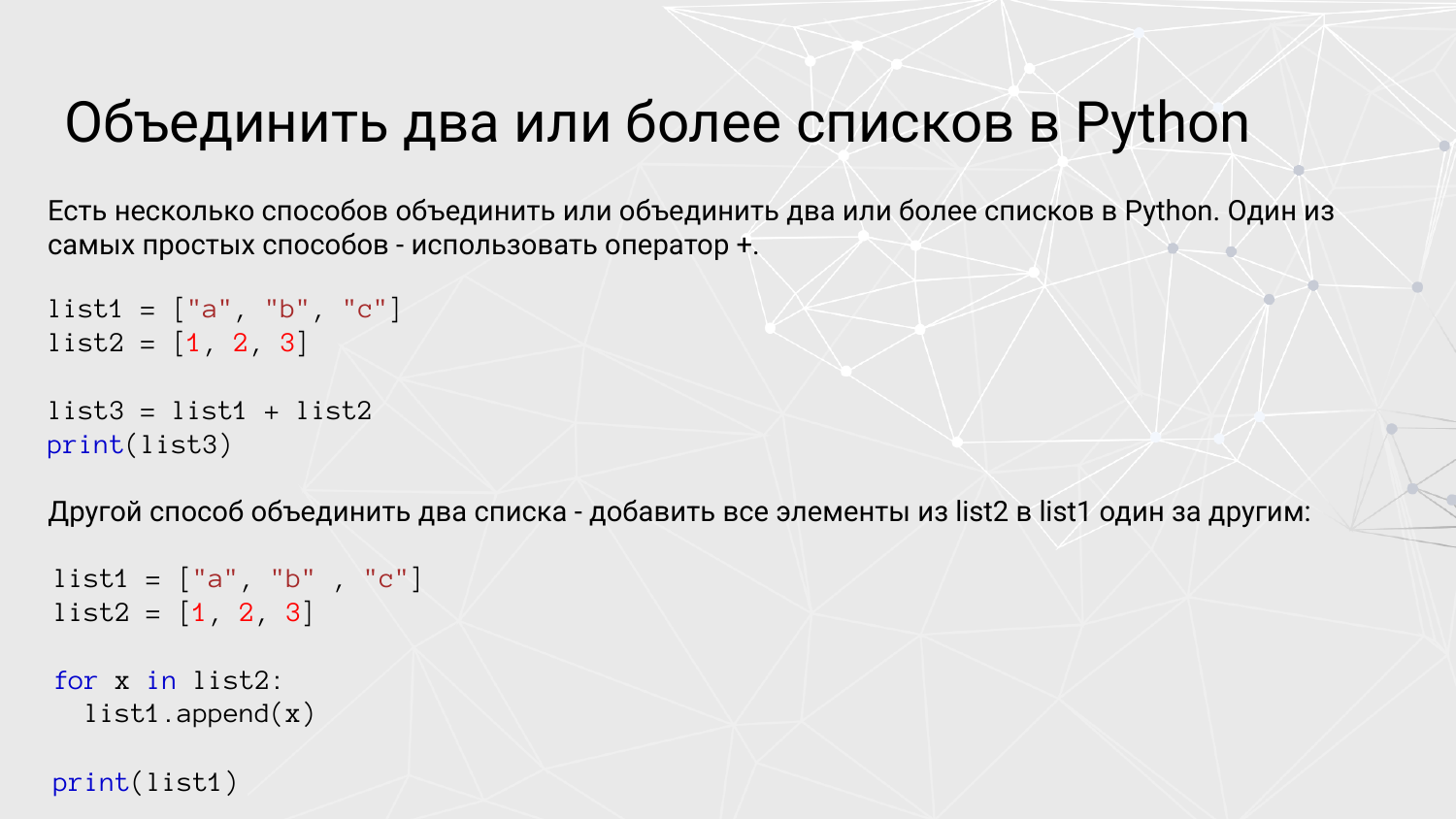

# Объединить два или более списков в Python
Есть несколько способов объединить или объединить два или более списков в Python. Один из самых простых способов - использовать оператор +.
list1 = ["a", "b", "c"]
list2 = [1, 2, 3]
list3 = list1 + list2
print(list3)

Другой способ объединить два списка - добавить все элементы из list2 в list1 один за другим:
list1 = ["a", "b" , "c"]
list2 = [1, 2, 3]
for x in list2:
  list1.append(x)
print(list1)